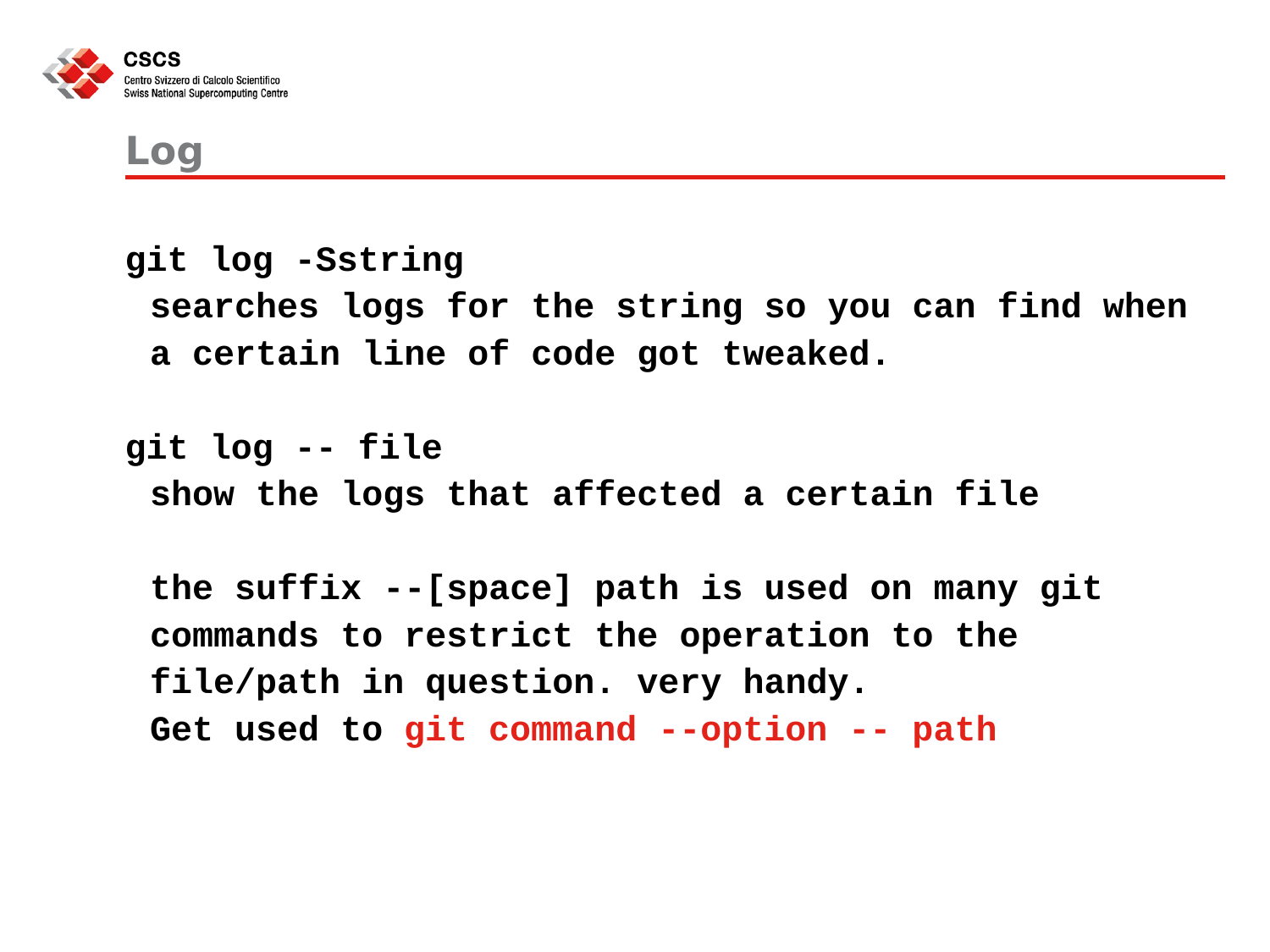

# Log
git log -Sstring
	searches logs for the string so you can find when a certain line of code got tweaked.

git log -- file
	show the logs that affected a certain file

	the suffix --[space] path is used on many git commands to restrict the operation to the file/path in question. very handy.
	Get used to git command --option -- path